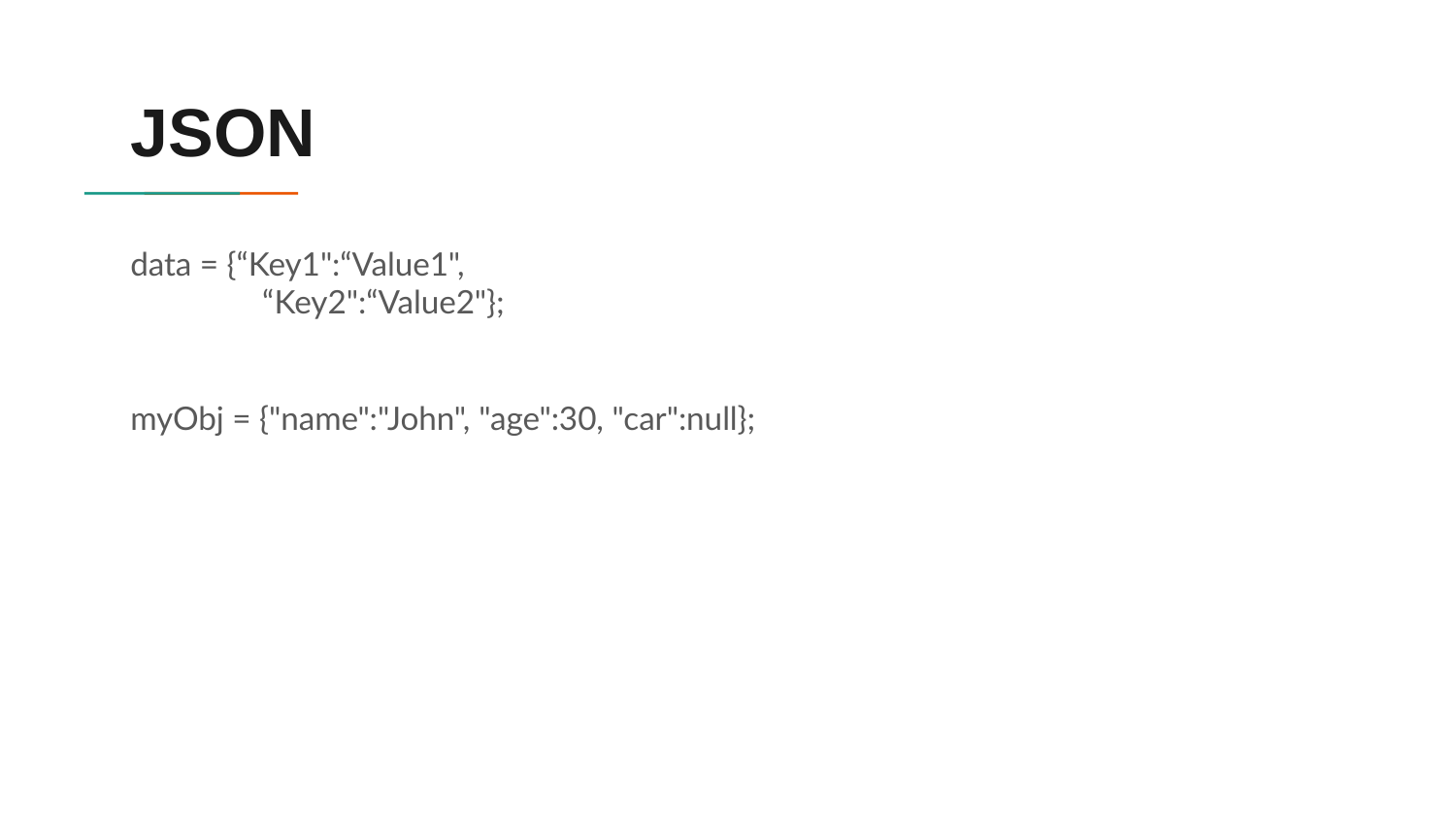

# JSON

data = {“Key1":“Value1",
                “Key2":“Value2"};

myObj = {"name":"John", "age":30, "car":null};